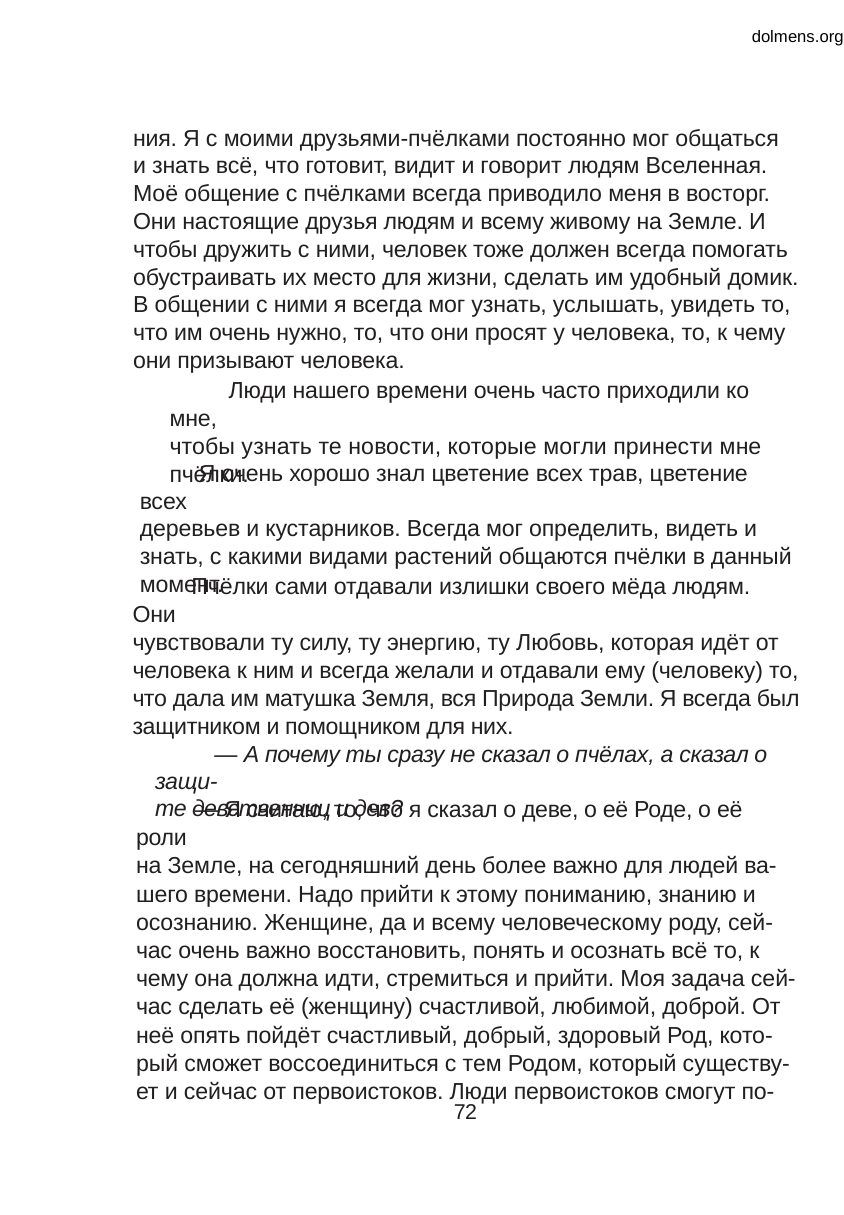

dolmens.org

ния. Я с моими друзьями-пчёлками постоянно мог общаться
и знать всё, что готовит, видит и говорит людям Вселенная.
Моё общение с пчёлками всегда приводило меня в восторг.
Они настоящие друзья людям и всему живому на Земле. И
чтобы дружить с ними, человек тоже должен всегда помогать
обустраивать их место для жизни, сделать им удобный домик.
В общении с ними я всегда мог узнать, услышать, увидеть то,
что им очень нужно, то, что они просят у человека, то, к чему
они призывают человека.

Люди нашего времени очень часто приходили ко мне,
чтобы узнать те новости, которые могли принести мне
пчёлки.

Я очень хорошо знал цветение всех трав, цветение всех
деревьев и кустарников. Всегда мог определить, видеть и
знать, с какими видами растений общаются пчёлки в данный
момент.

Пчёлки сами отдавали излишки своего мёда людям. Они
чувствовали ту силу, ту энергию, ту Любовь, которая идёт от
человека к ним и всегда желали и отдавали ему (человеку) то,
что дала им матушка Земля, вся Природа Земли. Я всегда был
защитником и помощником для них.

— А почему ты сразу не сказал о пчёлах, а сказал о защи-
те девственниц и дев?

— Я считаю, то, что я сказал о деве, о её Роде, о её роли
на Земле, на сегодняшний день более важно для людей ва-
шего времени. Надо прийти к этому пониманию, знанию и
осознанию. Женщине, да и всему человеческому роду, сей-
час очень важно восстановить, понять и осознать всё то, к
чему она должна идти, стремиться и прийти. Моя задача сей-
час сделать её (женщину) счастливой, любимой, доброй. От
неё опять пойдёт счастливый, добрый, здоровый Род, кото-
рый сможет воссоединиться с тем Родом, который существу-
ет и сейчас от первоистоков. Люди первоистоков смогут по-

72